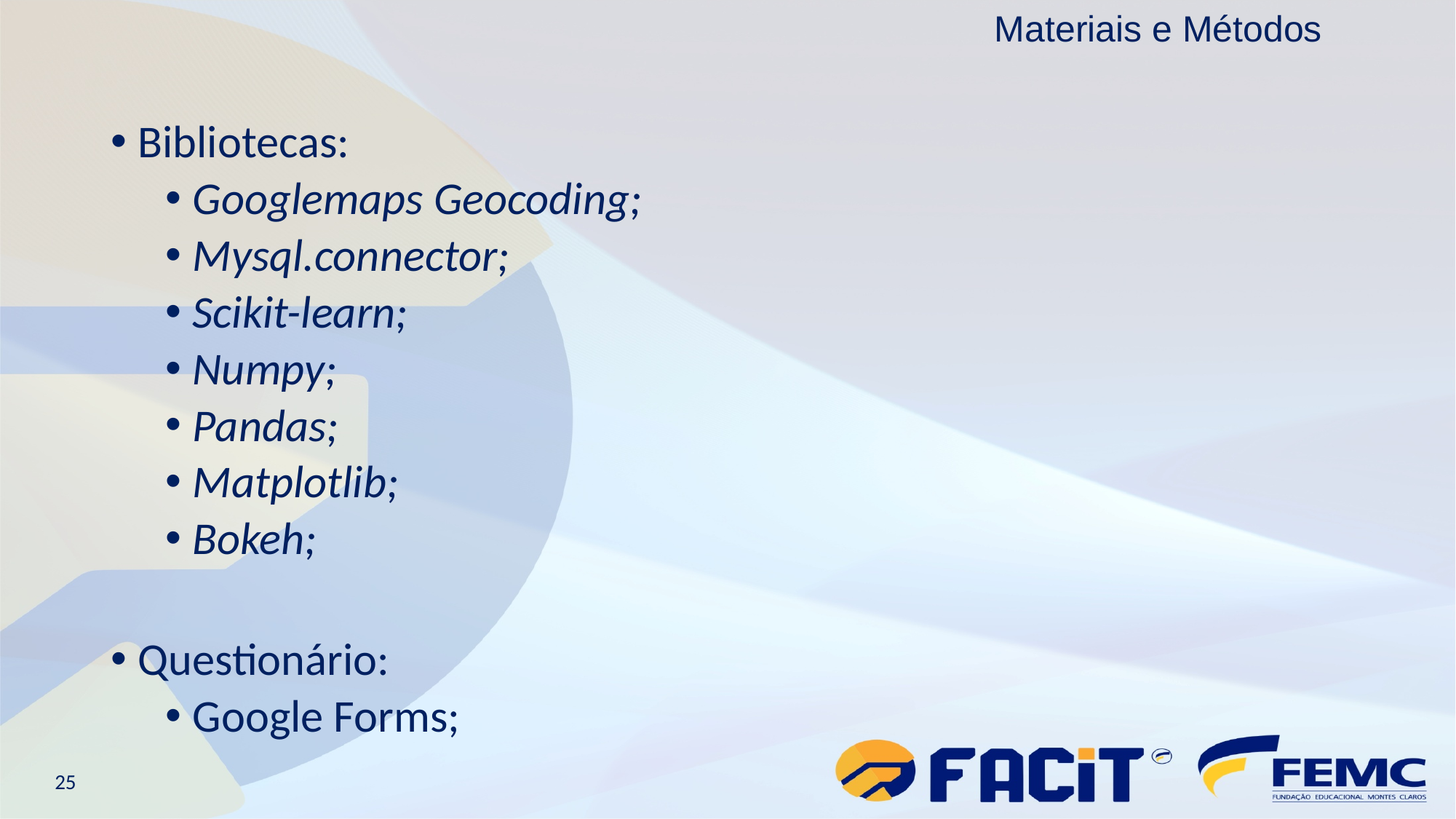

Materiais e Métodos
Bibliotecas:
Googlemaps Geocoding;
Mysql.connector;
Scikit-learn;
Numpy;
Pandas;
Matplotlib;
Bokeh;

Questionário:
Google Forms;

25